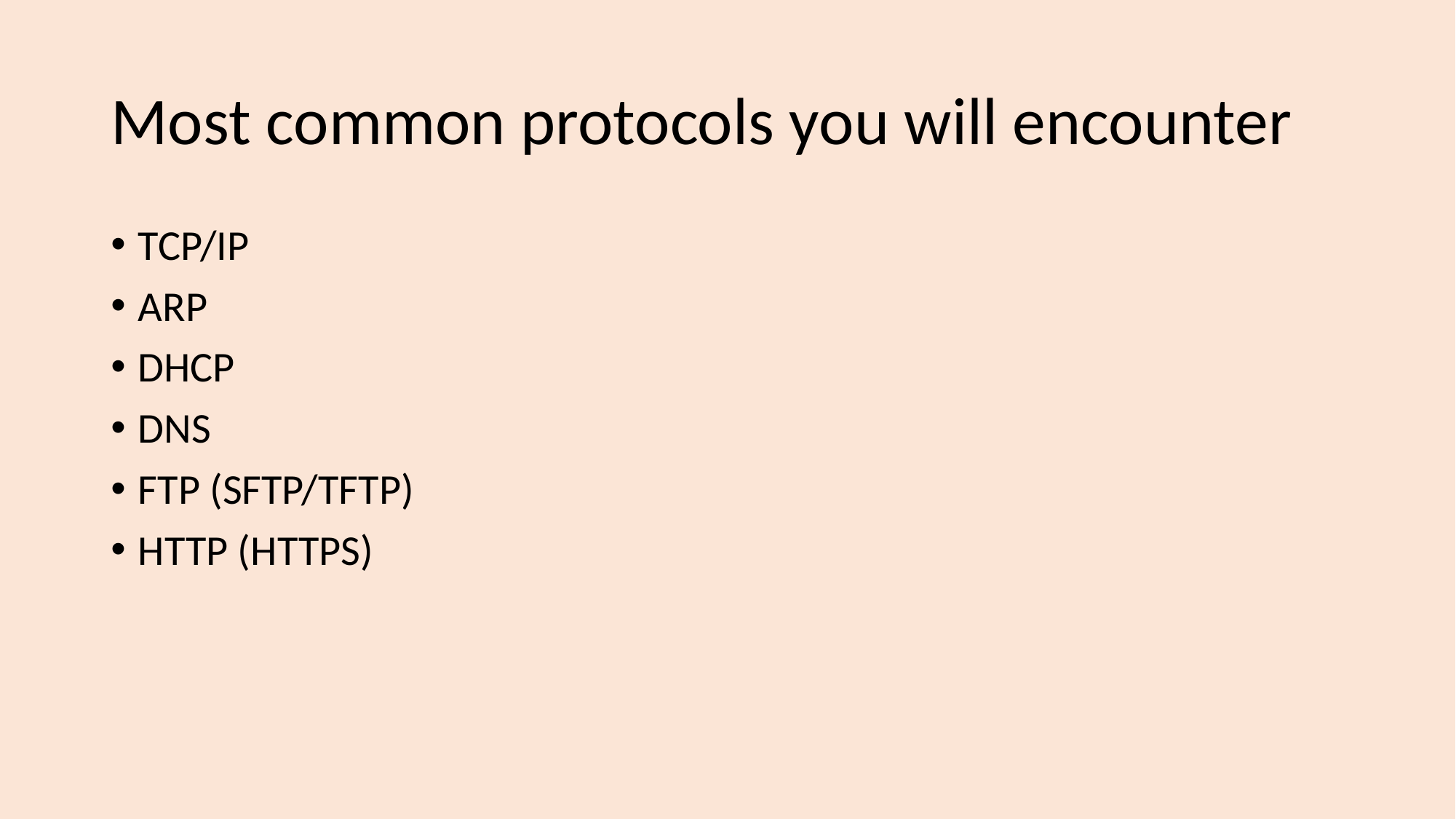

# Most common protocols you will encounter
TCP/IP
ARP
DHCP
DNS
FTP (SFTP/TFTP)
HTTP (HTTPS)